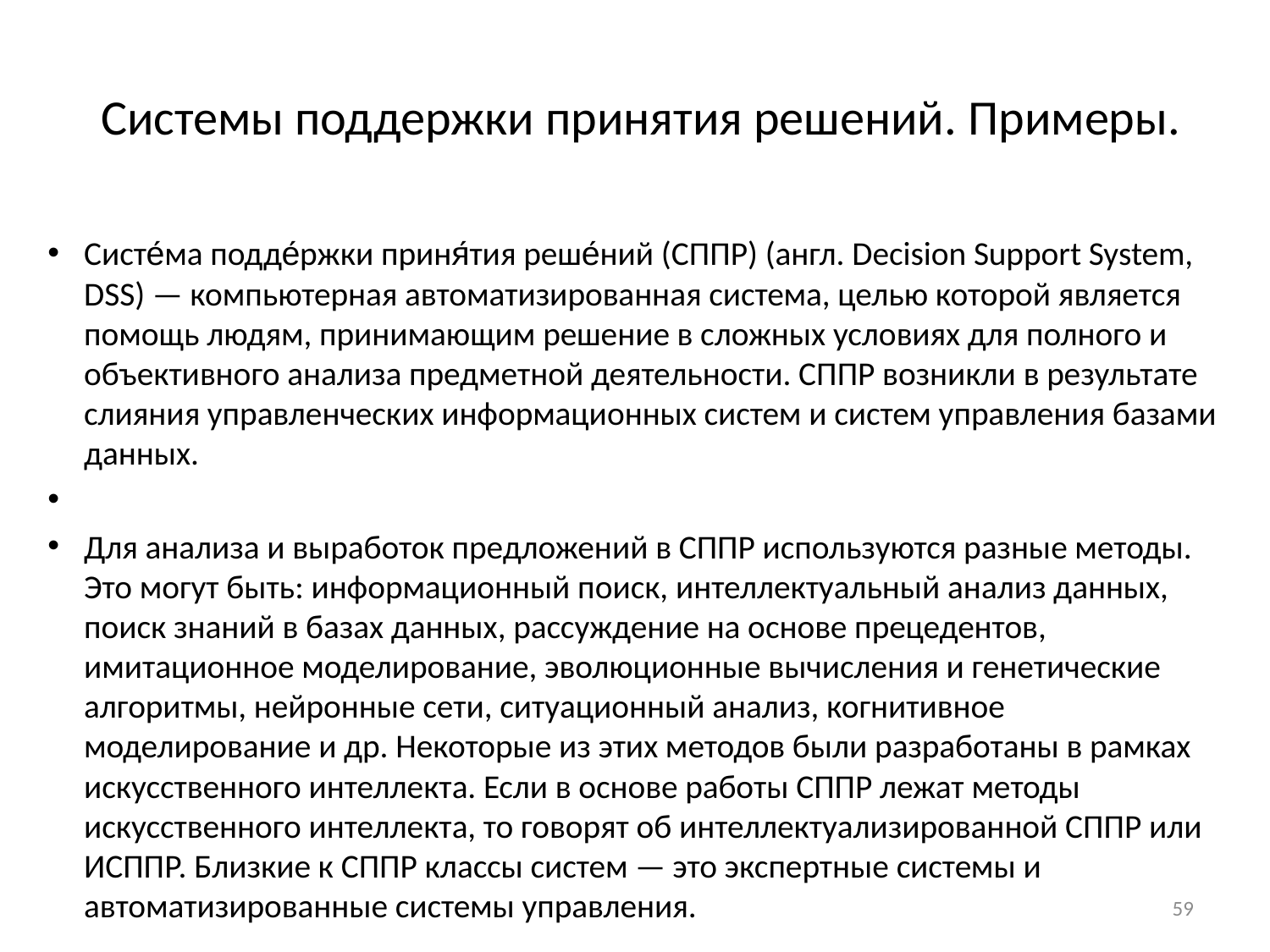

# Системы поддержки принятия решений. Примеры.
Систе́ма подде́ржки приня́тия реше́ний (СППР) (англ. Decision Support System, DSS) — компьютерная автоматизированная система, целью которой является помощь людям, принимающим решение в сложных условиях для полного и объективного анализа предметной деятельности. СППР возникли в результате слияния управленческих информационных систем и систем управления базами данных.

Для анализа и выработок предложений в СППР используются разные методы. Это могут быть: информационный поиск, интеллектуальный анализ данных, поиск знаний в базах данных, рассуждение на основе прецедентов, имитационное моделирование, эволюционные вычисления и генетические алгоритмы, нейронные сети, ситуационный анализ, когнитивное моделирование и др. Некоторые из этих методов были разработаны в рамках искусственного интеллекта. Если в основе работы СППР лежат методы искусственного интеллекта, то говорят об интеллектуализированной СППР или ИСППР. Близкие к СППР классы систем — это экспертные системы и автоматизированные системы управления.

59